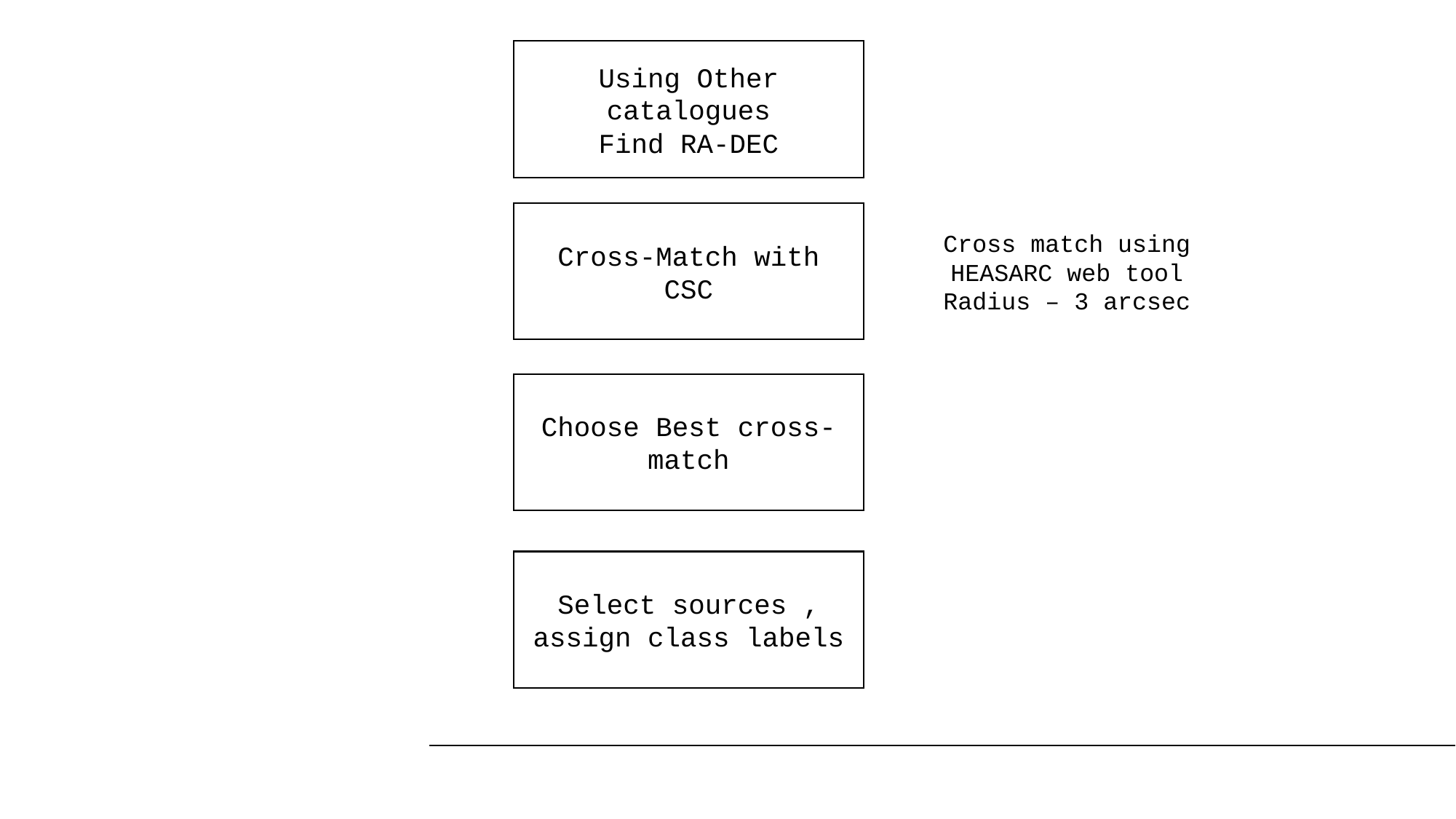

Using Other catalogues
Find RA-DEC
Cross-Match with
CSC
Cross match using HEASARC web tool
Radius – 3 arcsec
Choose Best cross-match
Select sources , assign class labels